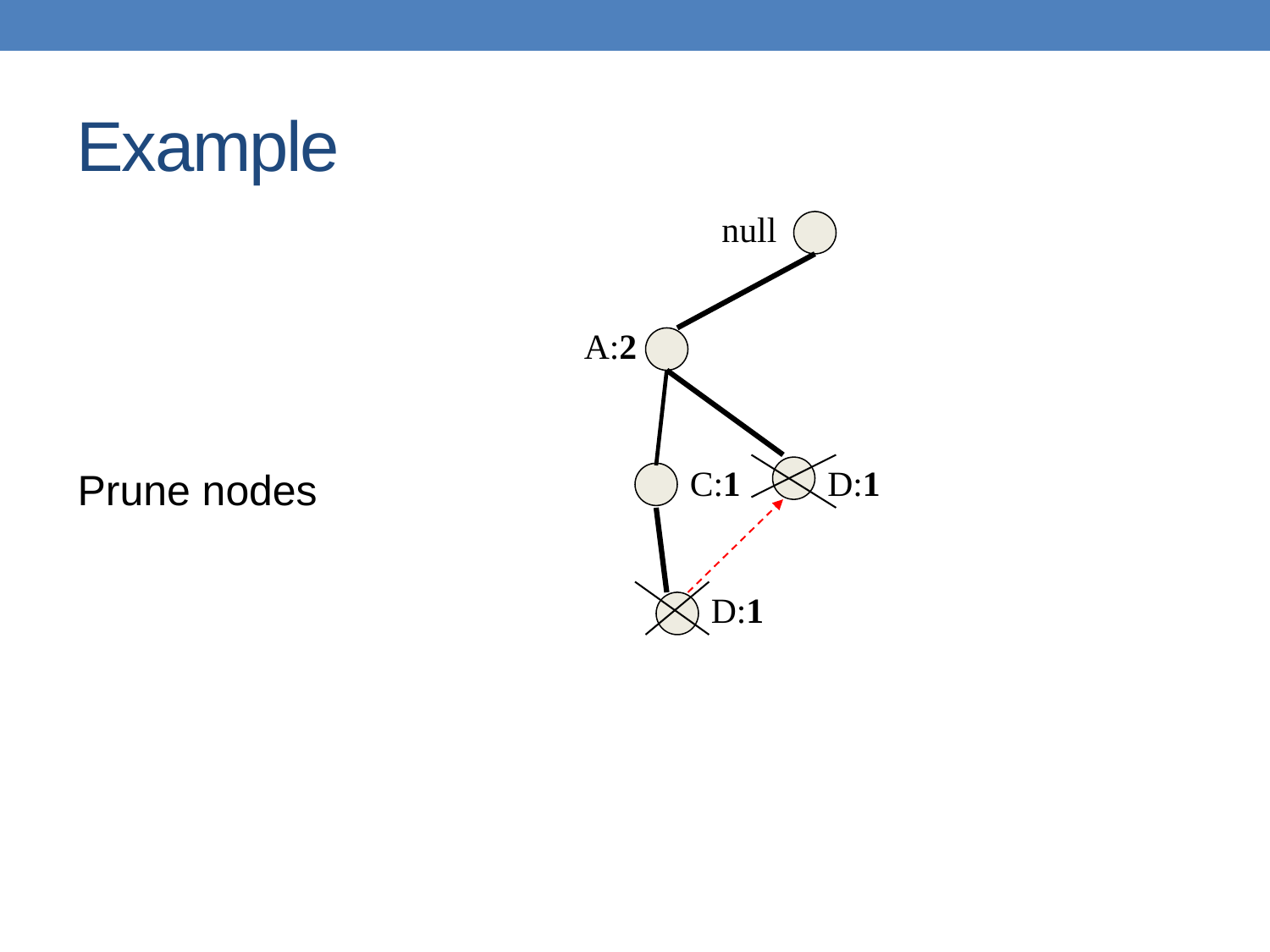

# Example
null

A:2

C:1

D:1
Prune nodes

D:1